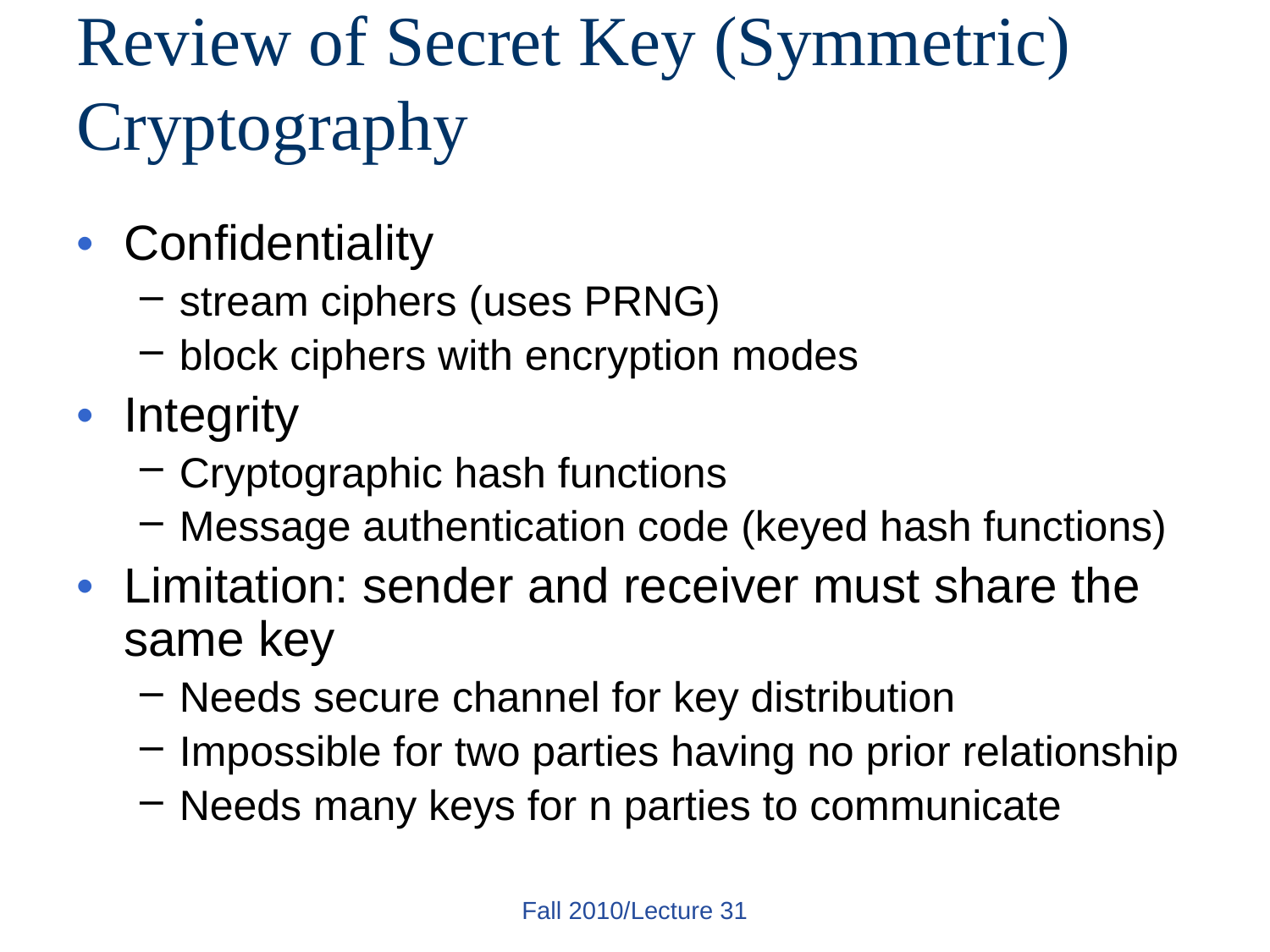

# Review of Secret Key (Symmetric) Cryptography
Confidentiality
stream ciphers (uses PRNG)
block ciphers with encryption modes
Integrity
Cryptographic hash functions
Message authentication code (keyed hash functions)
Limitation: sender and receiver must share the same key
Needs secure channel for key distribution
Impossible for two parties having no prior relationship
Needs many keys for n parties to communicate

Fall 2010/Lecture 31
2